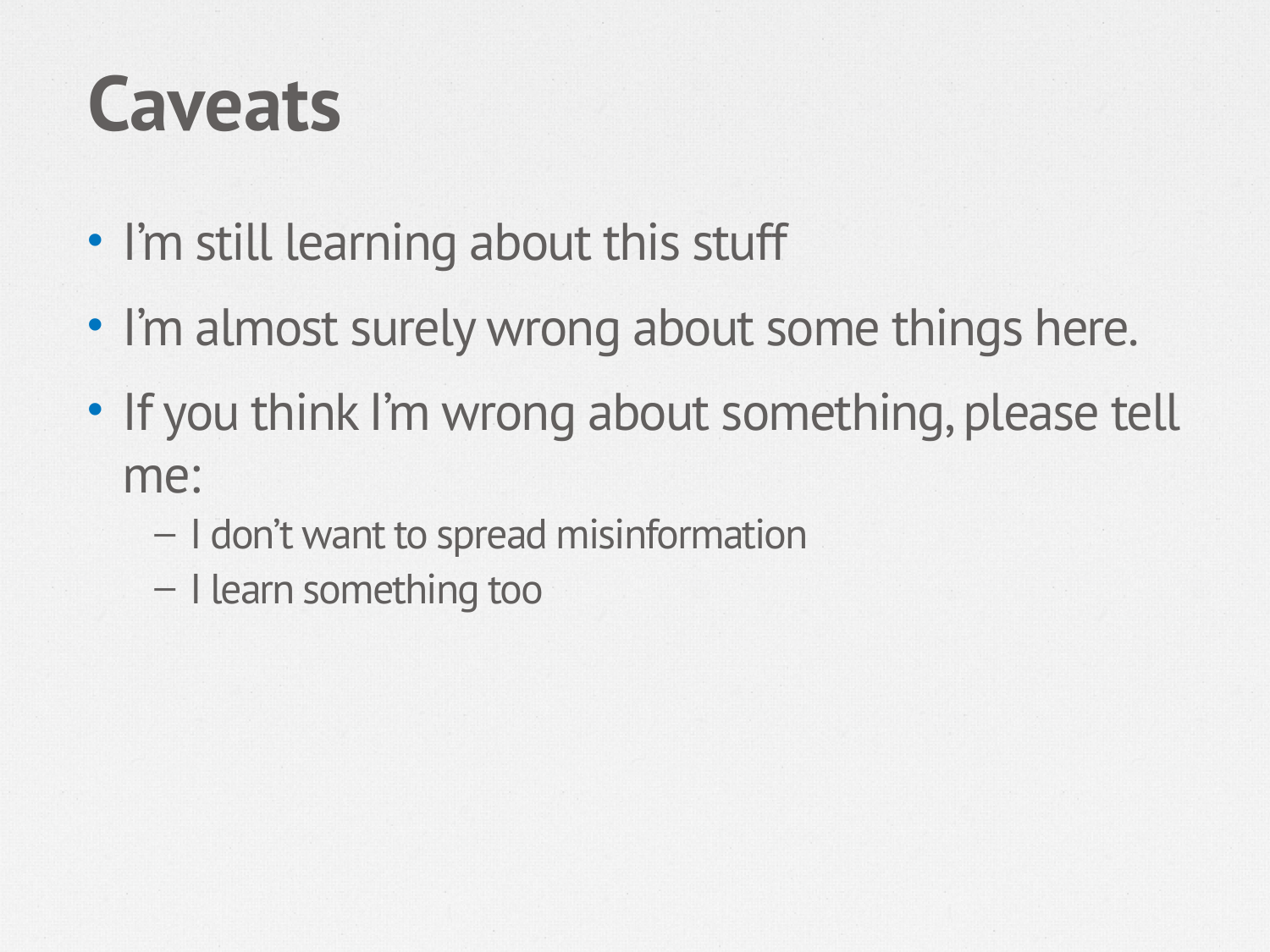

# Caveats
I’m still learning about this stuff
I’m almost surely wrong about some things here.
If you think I’m wrong about something, please tell me:
I don’t want to spread misinformation
I learn something too